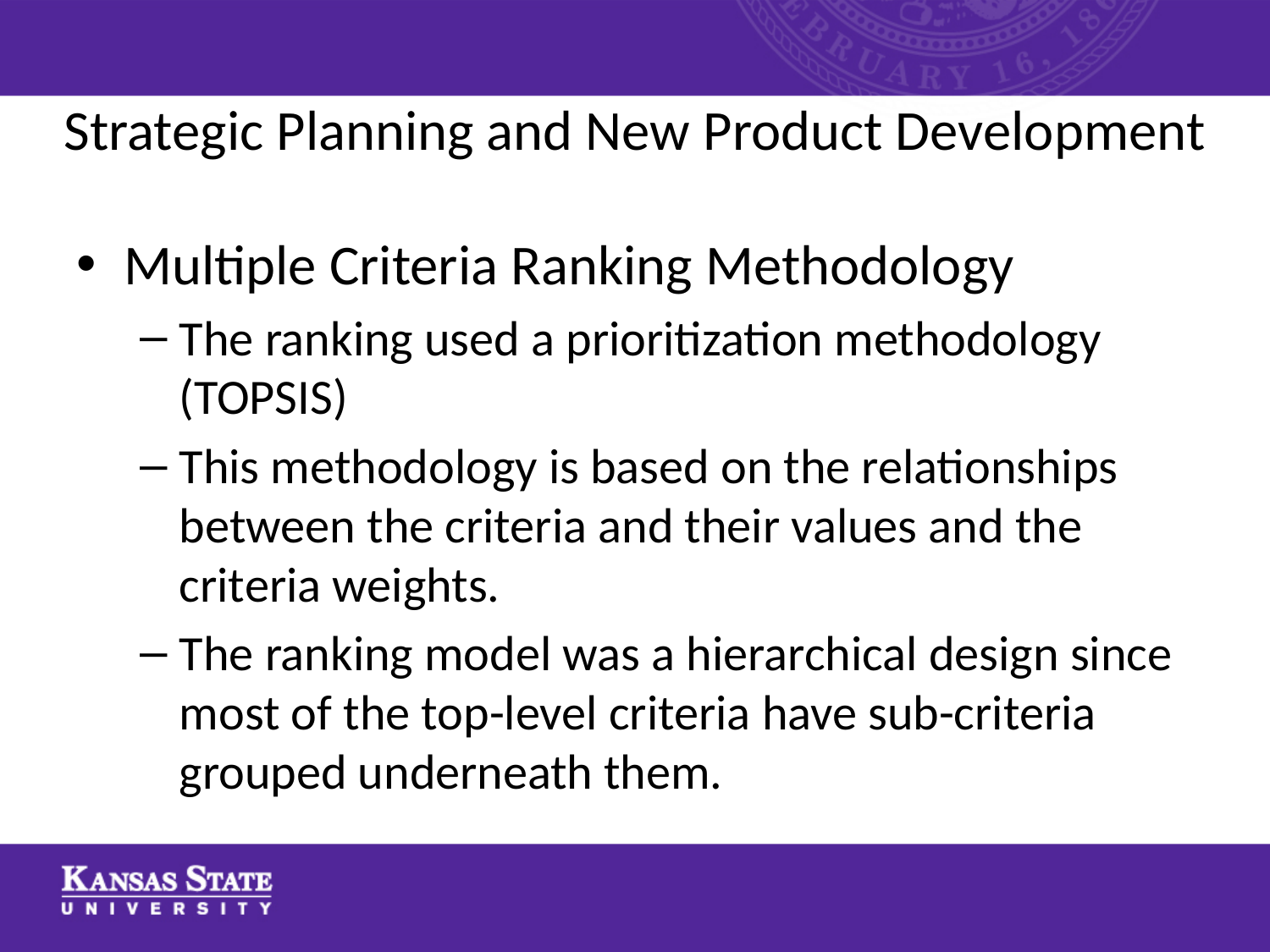

# Strategic Planning and New Product Development
Multiple Criteria Ranking Methodology
The ranking used a prioritization methodology (TOPSIS)
This methodology is based on the relationships between the criteria and their values and the criteria weights.
The ranking model was a hierarchical design since most of the top-level criteria have sub-criteria grouped underneath them.